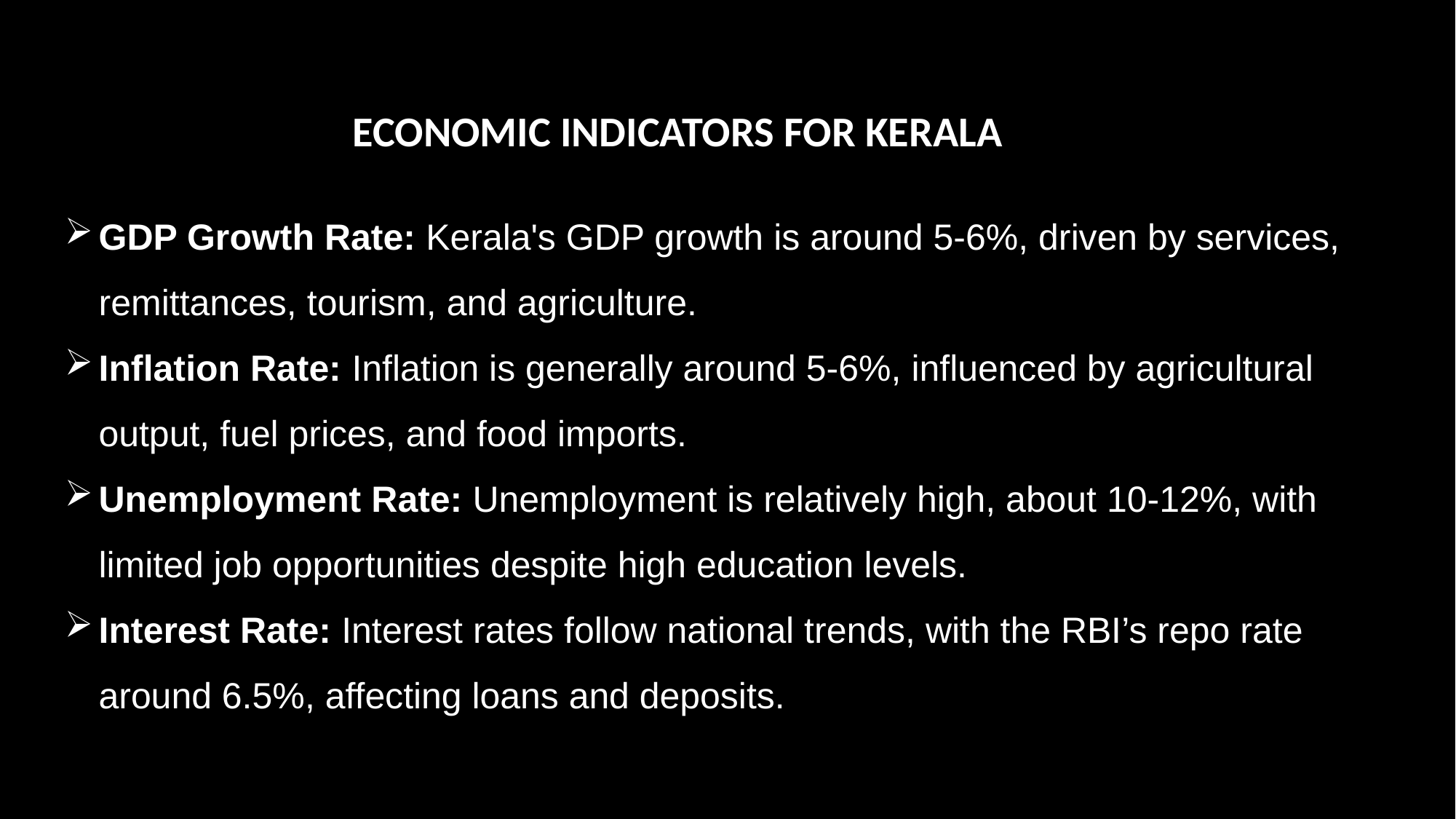

ECONOMIC INDICATORS FOR KERALA
GDP Growth Rate: Kerala's GDP growth is around 5-6%, driven by services, remittances, tourism, and agriculture.
Inflation Rate: Inflation is generally around 5-6%, influenced by agricultural output, fuel prices, and food imports.
Unemployment Rate: Unemployment is relatively high, about 10-12%, with limited job opportunities despite high education levels.
Interest Rate: Interest rates follow national trends, with the RBI’s repo rate around 6.5%, affecting loans and deposits.